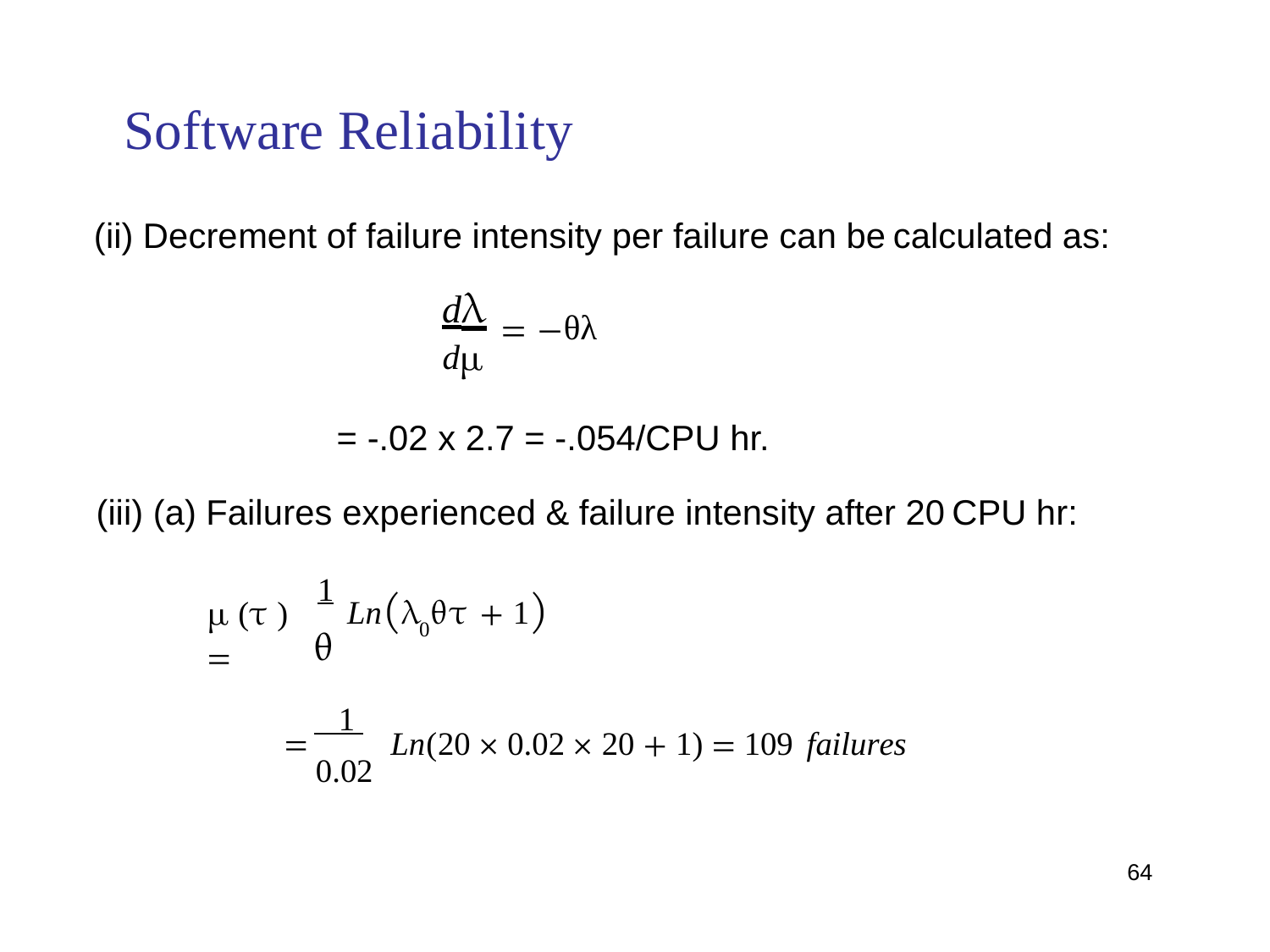

Software Reliability
(ii) Decrement of failure intensity per failure can be
dλ
calculated as:
= −θλ
dµ
= -.02 x 2.7 = -.054/CPU hr.
(iii)
(a)
Failures experienced & failure intensity after 20
CPU
hr:
1
θ
Ln(λ θτ + 1)
µ (τ ) =
0
   1

=
Ln(20 × 0.02 × 20 + 1) = 109 failures
0.02
64